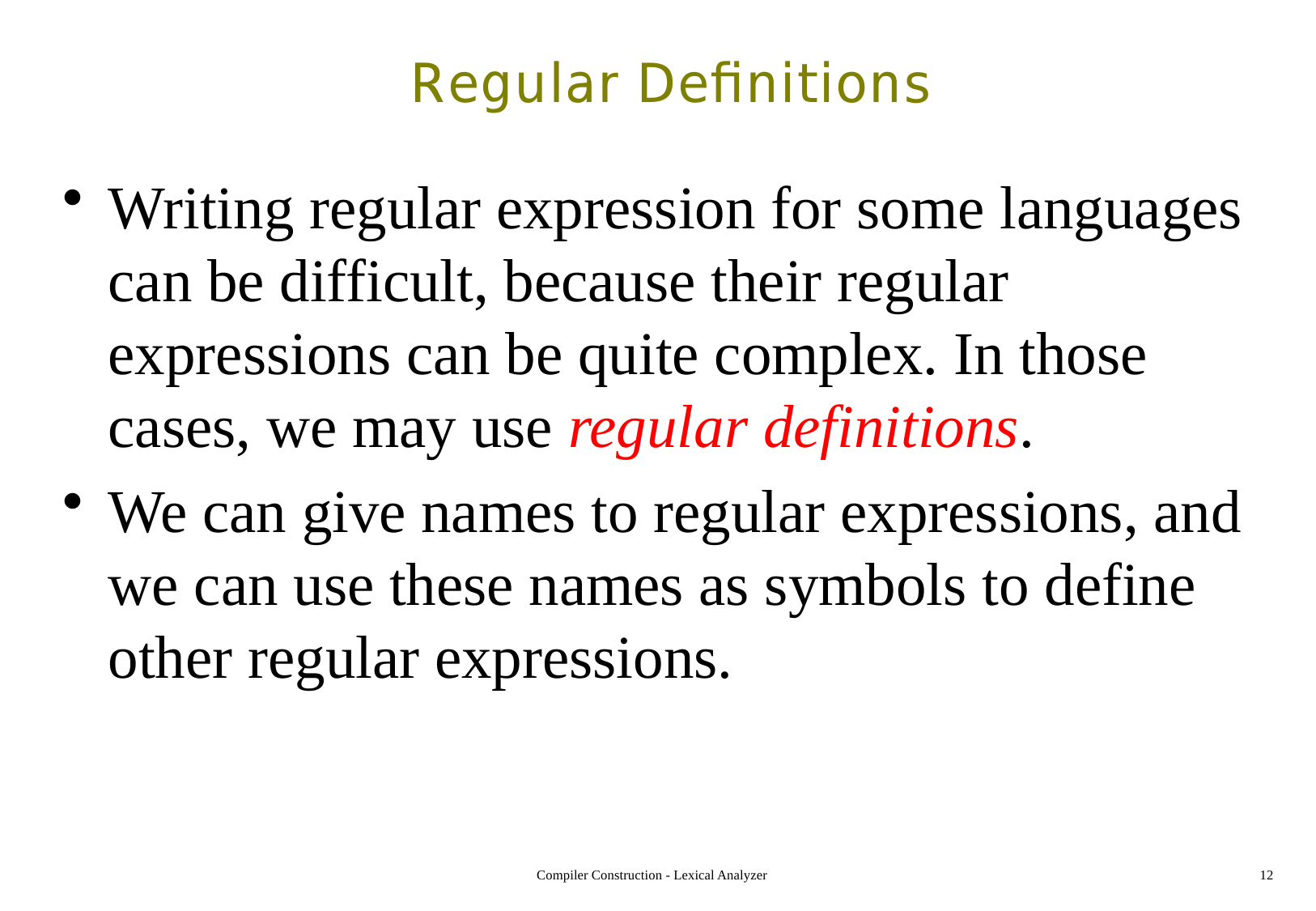

# Regular Definitions
Writing regular expression for some languages can be difficult, because their regular expressions can be quite complex. In those cases, we may use regular definitions.
We can give names to regular expressions, and we can use these names as symbols to define other regular expressions.

Compiler Construction - Lexical Analyzer
12